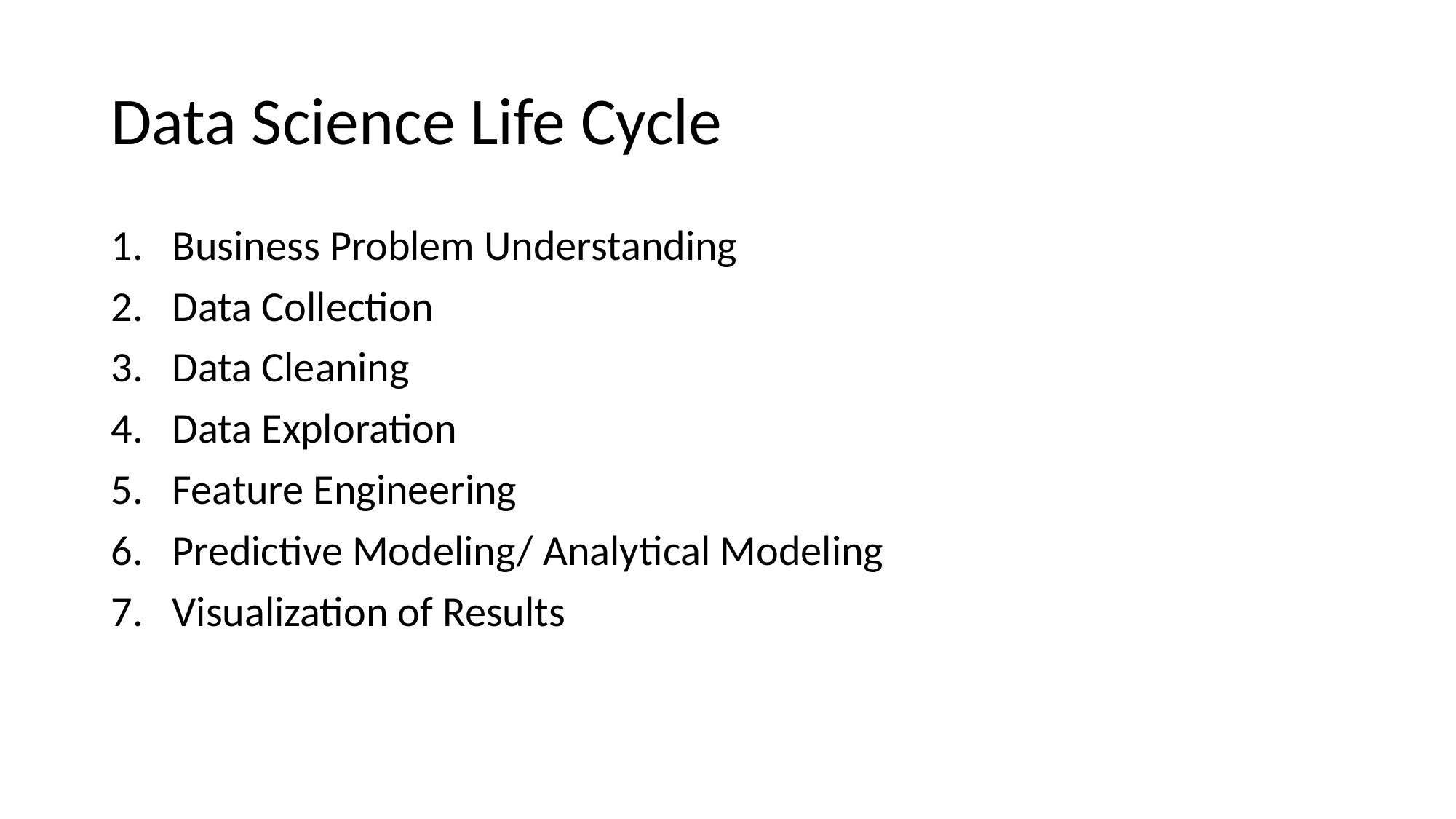

# Data Science Life Cycle
Business Problem Understanding
Data Collection
Data Cleaning
Data Exploration
Feature Engineering
Predictive Modeling/ Analytical Modeling
Visualization of Results